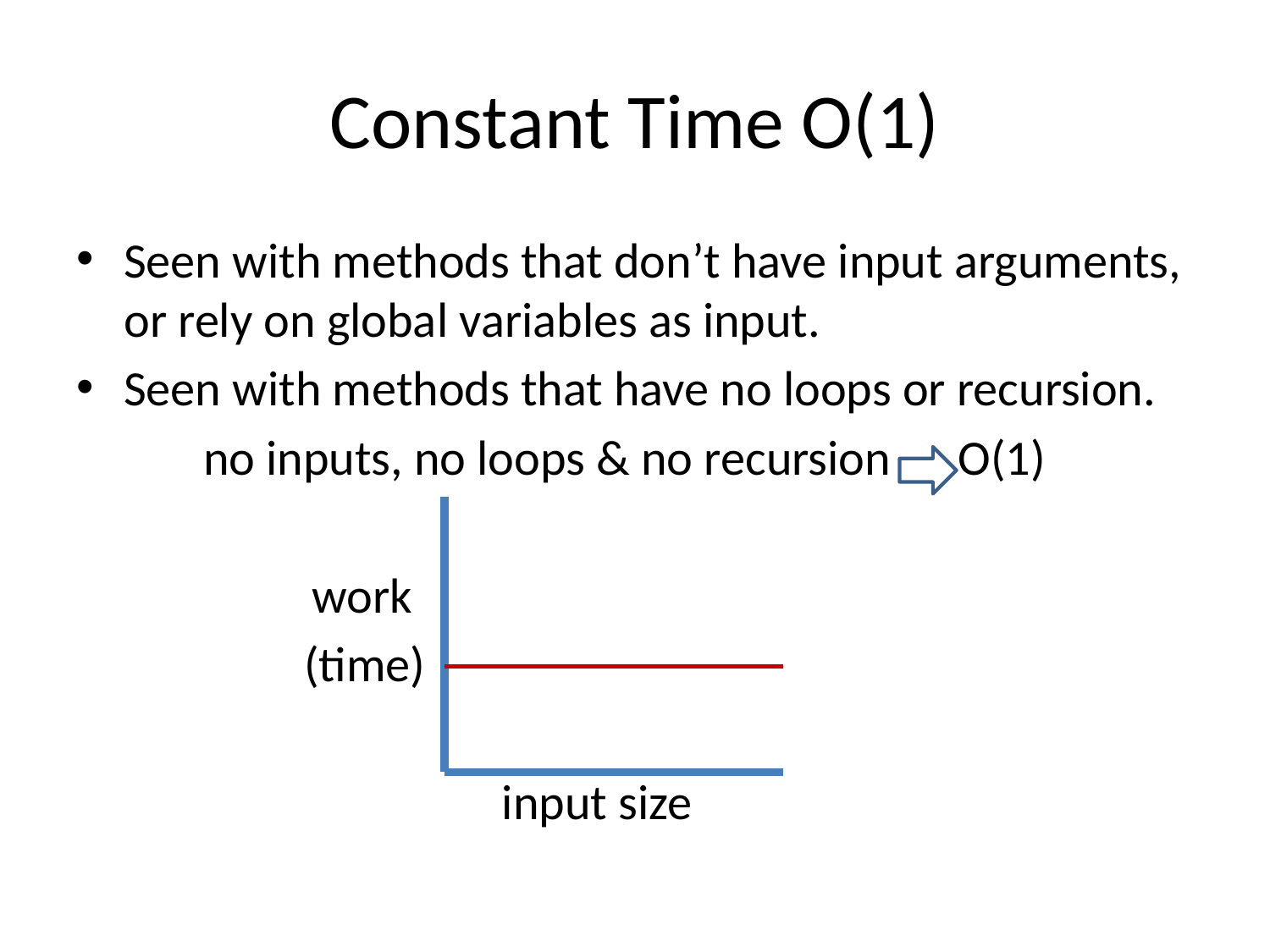

# Constant Time O(1)
Seen with methods that don’t have input arguments, or rely on global variables as input.
Seen with methods that have no loops or recursion.
	no inputs, no loops & no recursion      O(1)

                     work
	         (time)

			    input size